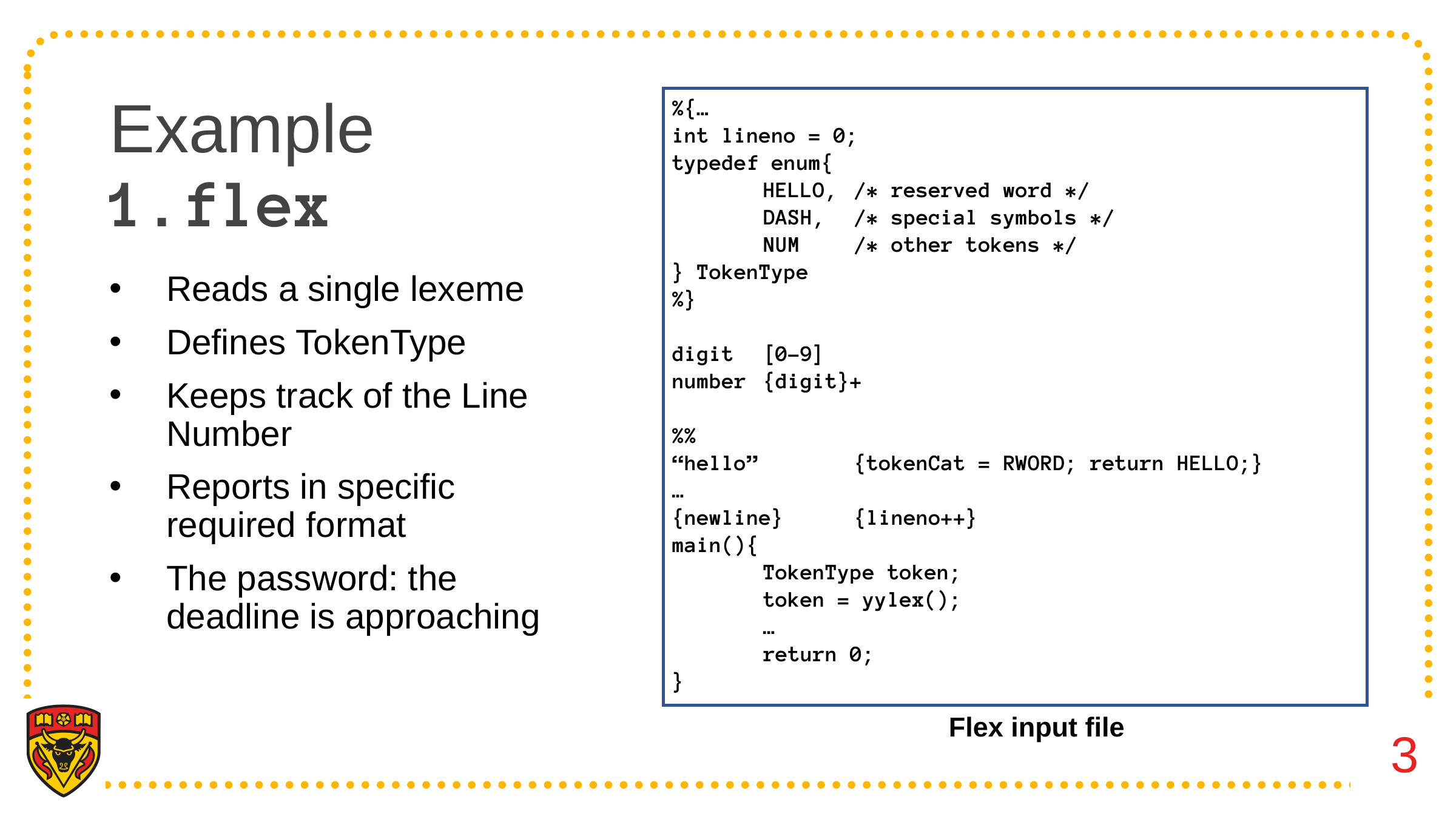

# Example 1.flex
%{…
int lineno = 0;
typedef enum{
	HELLO,	/* reserved word */
	DASH,	/* special symbols */
	NUM	/* other tokens */
} TokenType
%}

digit	[0-9]
number	{digit}+

%%
“hello”		{tokenCat = RWORD; return HELLO;}
…
{newline}	{lineno++}
main(){
	TokenType token;
	token = yylex();
	…
	return 0;
}
Reads a single lexeme
Defines TokenType
Keeps track of the Line Number
Reports in specific required format
The password: the  deadline is approaching
Flex input file